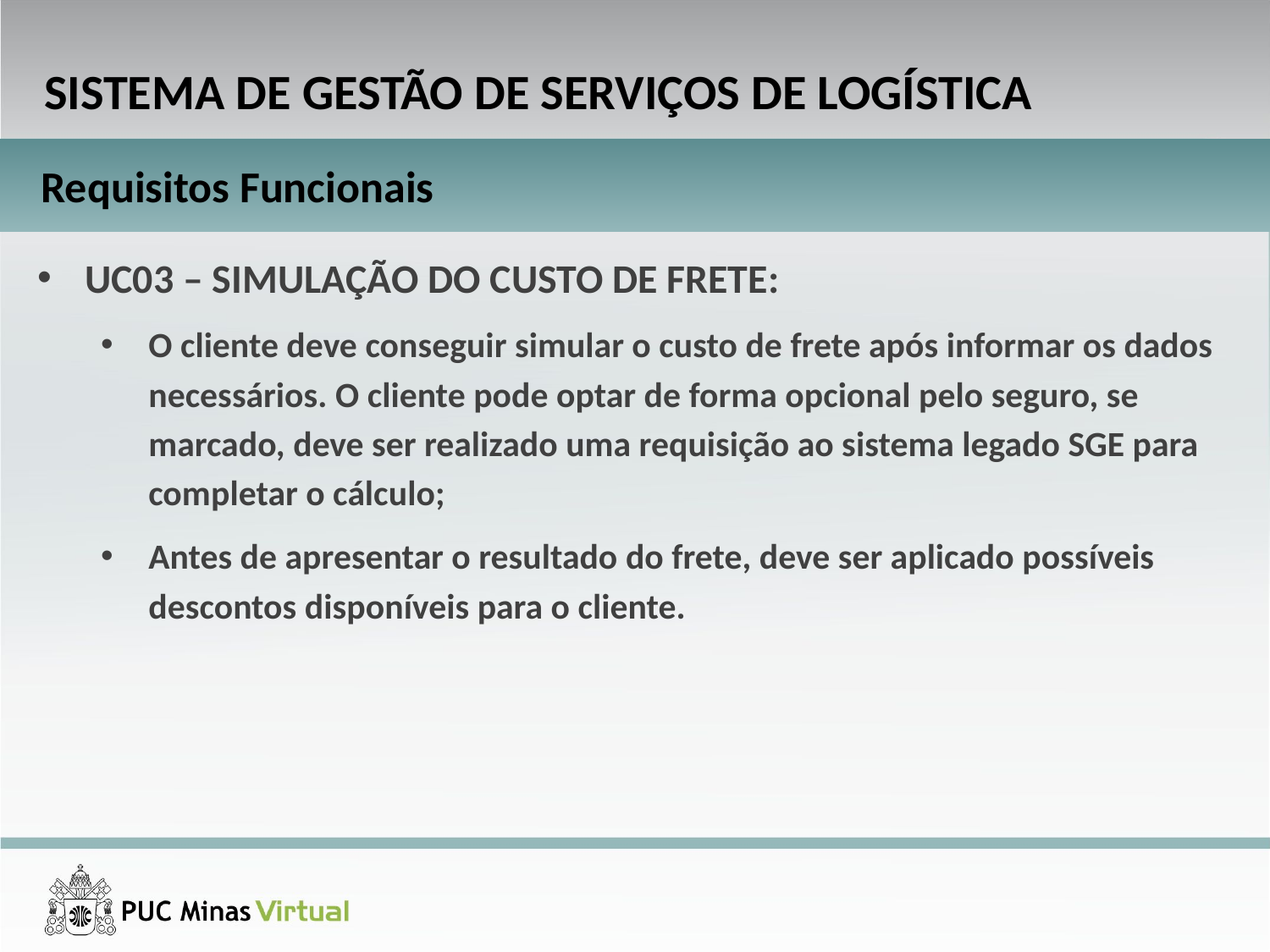

SISTEMA DE GESTÃO DE SERVIÇOS DE LOGÍSTICA

Requisitos Funcionais
UC03 – SIMULAÇÃO DO CUSTO DE FRETE:
O cliente deve conseguir simular o custo de frete após informar os dados necessários. O cliente pode optar de forma opcional pelo seguro, se marcado, deve ser realizado uma requisição ao sistema legado SGE para completar o cálculo;
Antes de apresentar o resultado do frete, deve ser aplicado possíveis descontos disponíveis para o cliente.